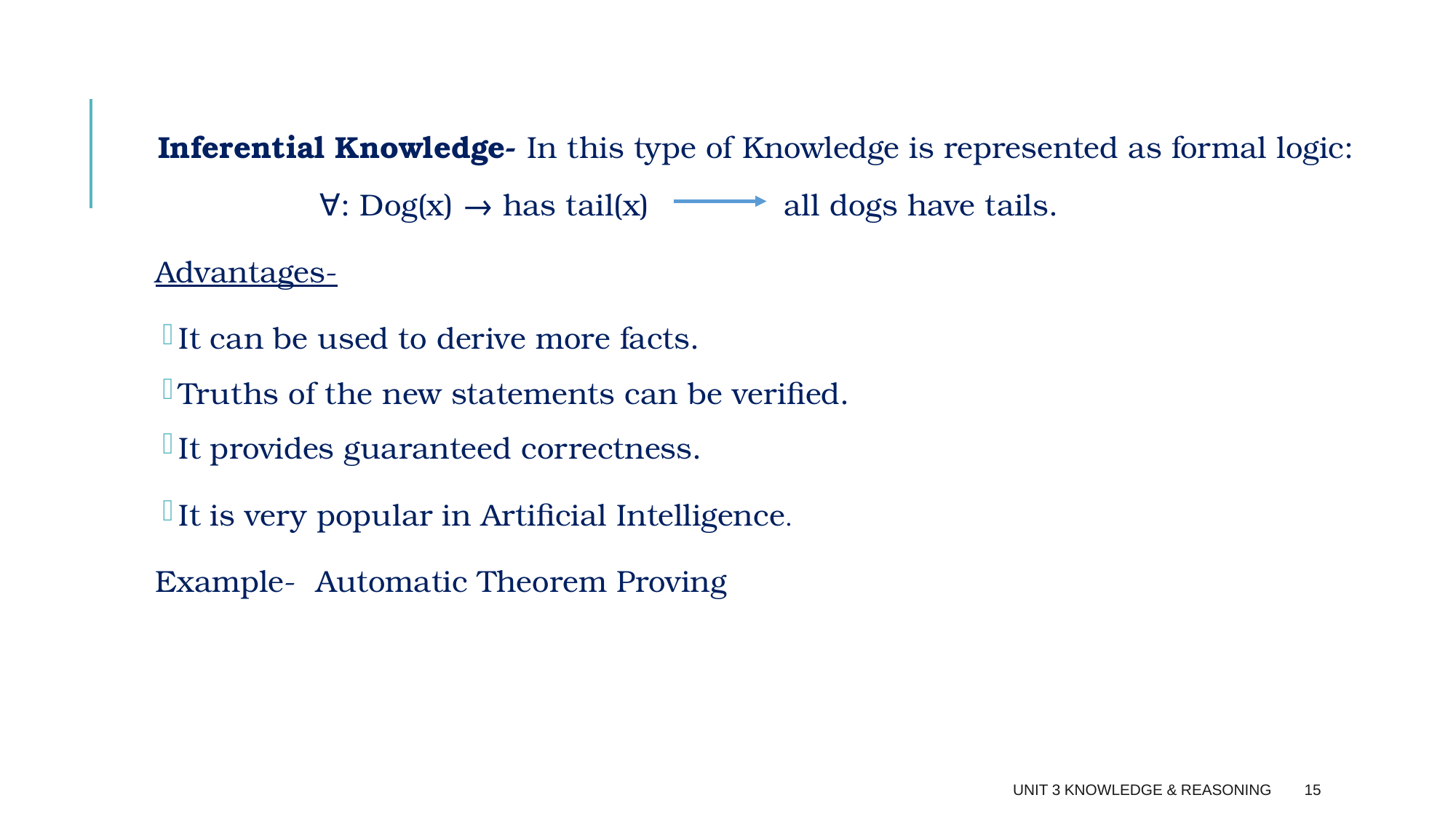

Inferential Knowledge- In this type of Knowledge is represented as formal logic:
                 ∀: Dog(x) → has tail(x)              all dogs have tails.
Advantages-
It can be used to derive more facts.
Truths of the new statements can be verified.
It provides guaranteed correctness.
It is very popular in Artificial Intelligence.
Example-  Automatic Theorem Proving

Unit 3 Knowledge & Reasoning
15